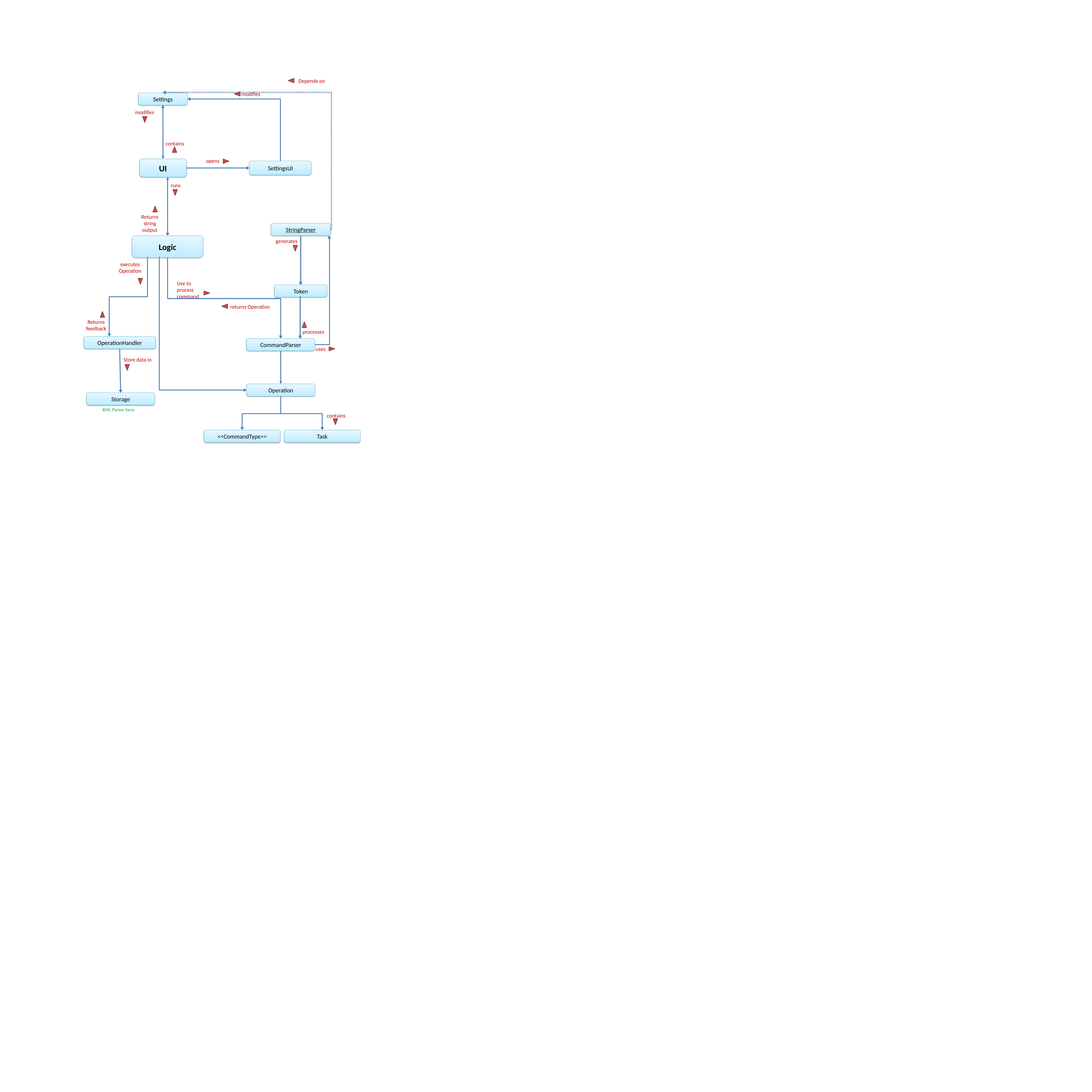

Depends on

modifies

Settings
modifies

contains

opens

UI
SettingsUI
runs

Returns string output
StringParser
Logic
generates

executes
Operation

Use to process command

Token
returns Operation

Returns feedback

processes
OperationHandler
CommandParser
uses

Store data in

Operation
Storage
XML Parser here
contains

<<CommandType>>
Task